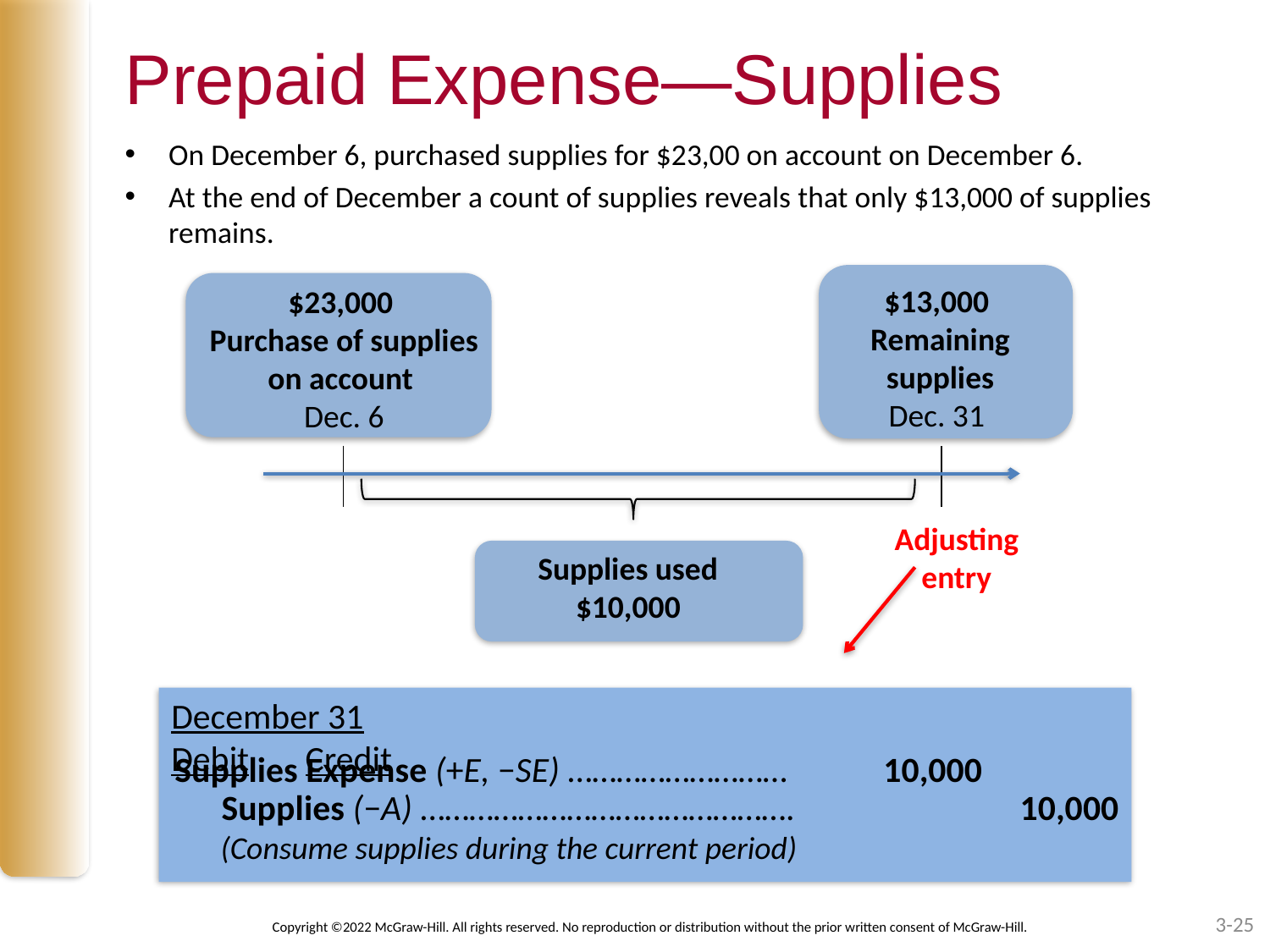

# Prepaid Expense—Supplies
On December 6, purchased supplies for $23,00 on account on December 6.
At the end of December a count of supplies reveals that only $13,000 of supplies remains.

$13,000
Remaining
 supplies
Dec. 31

$23,000
Purchase of supplies on account
Dec. 6
Adjusting entry

Supplies used
$10,000
December 31						                  Debit       Credit

Supplies Expense (+E, −SE) ………………………            10,000
 Supplies (−A) ……………………………………….                            10,000
 (Consume supplies during the current period)
3-25